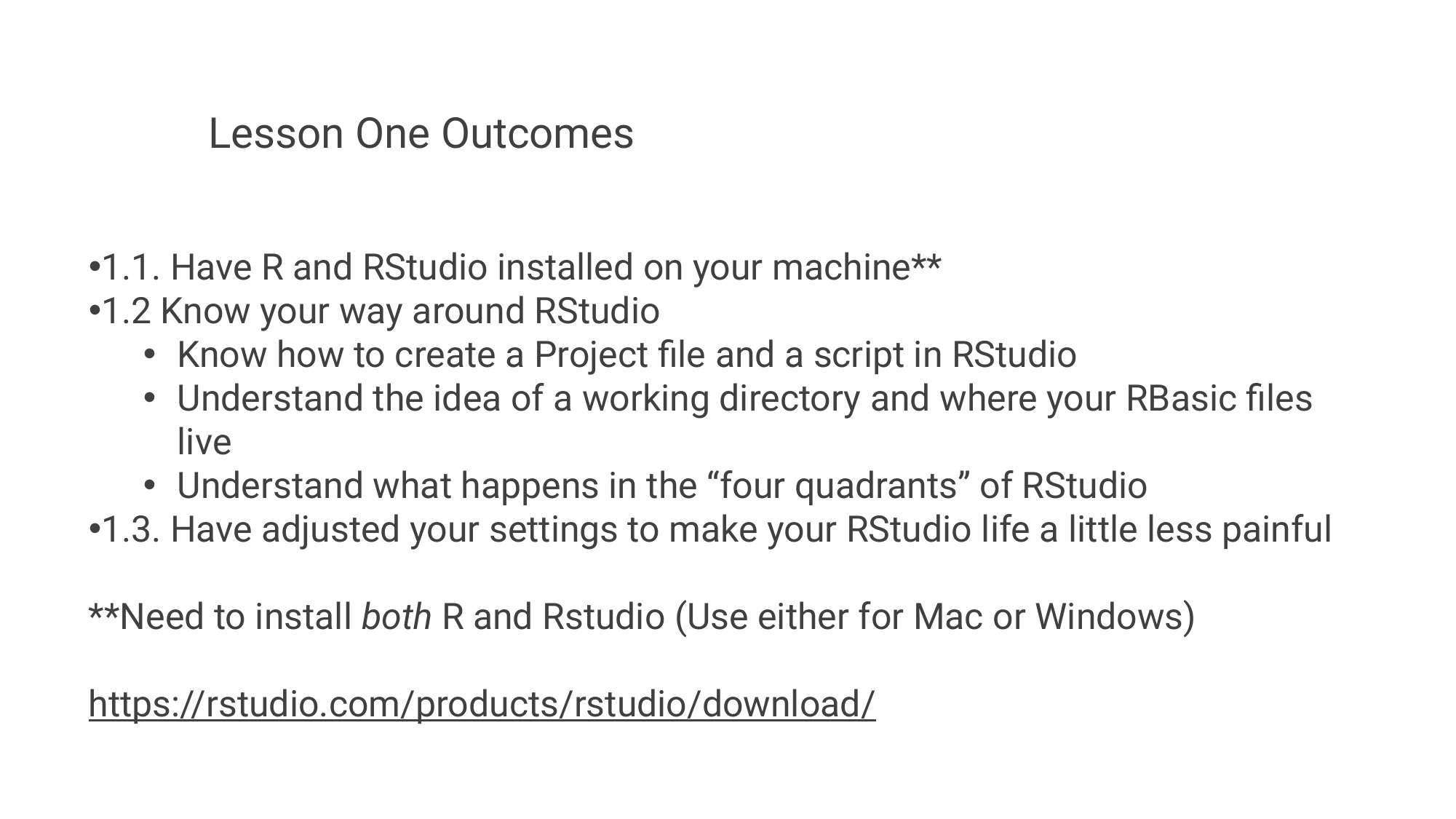

Lesson One Outcomes
1.1. Have R and RStudio installed on your machine**
1.2 Know your way around RStudio
Know how to create a Project file and a script in RStudio
Understand the idea of a working directory and where your RBasic files live
Understand what happens in the “four quadrants” of RStudio
1.3. Have adjusted your settings to make your RStudio life a little less painful

**Need to install both R and Rstudio (Use either for Mac or Windows)

https://rstudio.com/products/rstudio/download/